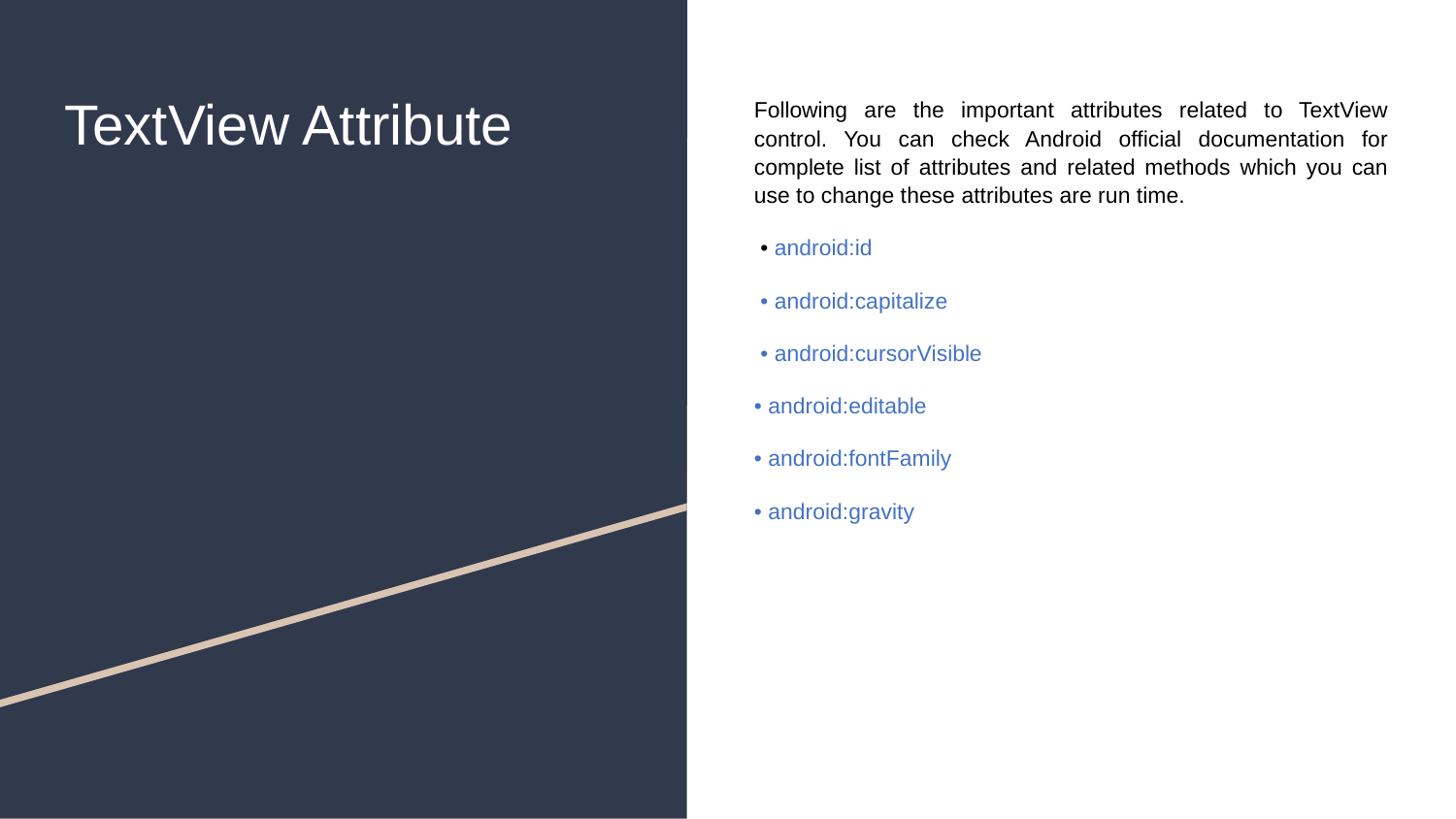

# TextView Attribute
Following are the important attributes related to TextView control. You can check Android official documentation for complete list of attributes and related methods which you can use to change these attributes are run time.
 • android:id
 • android:capitalize
 • android:cursorVisible
• android:editable
• android:fontFamily
• android:gravity